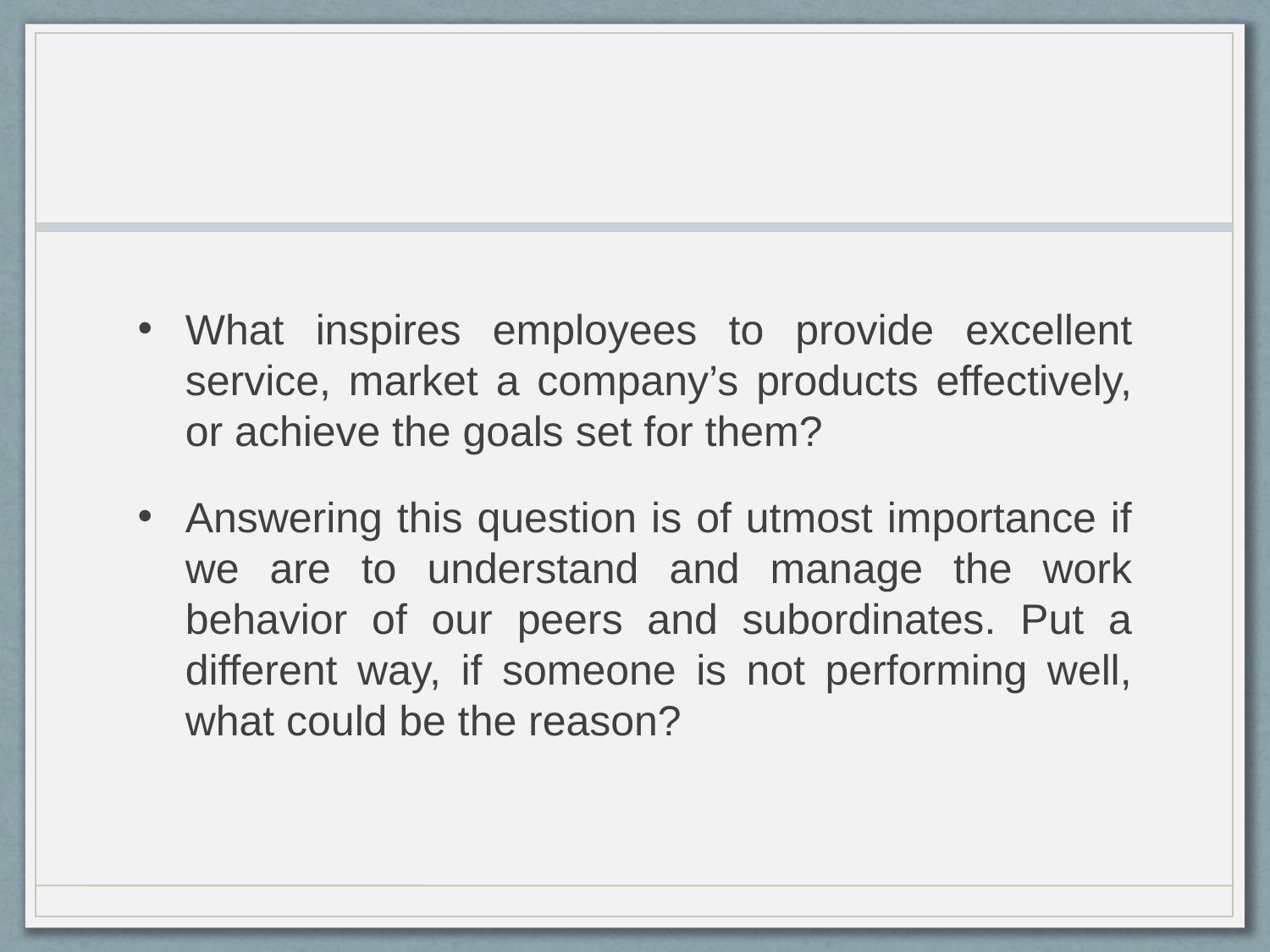

What inspires employees to provide excellent service, market a company’s products effectively, or achieve the goals set for them?
Answering this question is of utmost importance if we are to understand and manage the work behavior of our peers and subordinates. Put a different way, if someone is not performing well, what could be the reason?